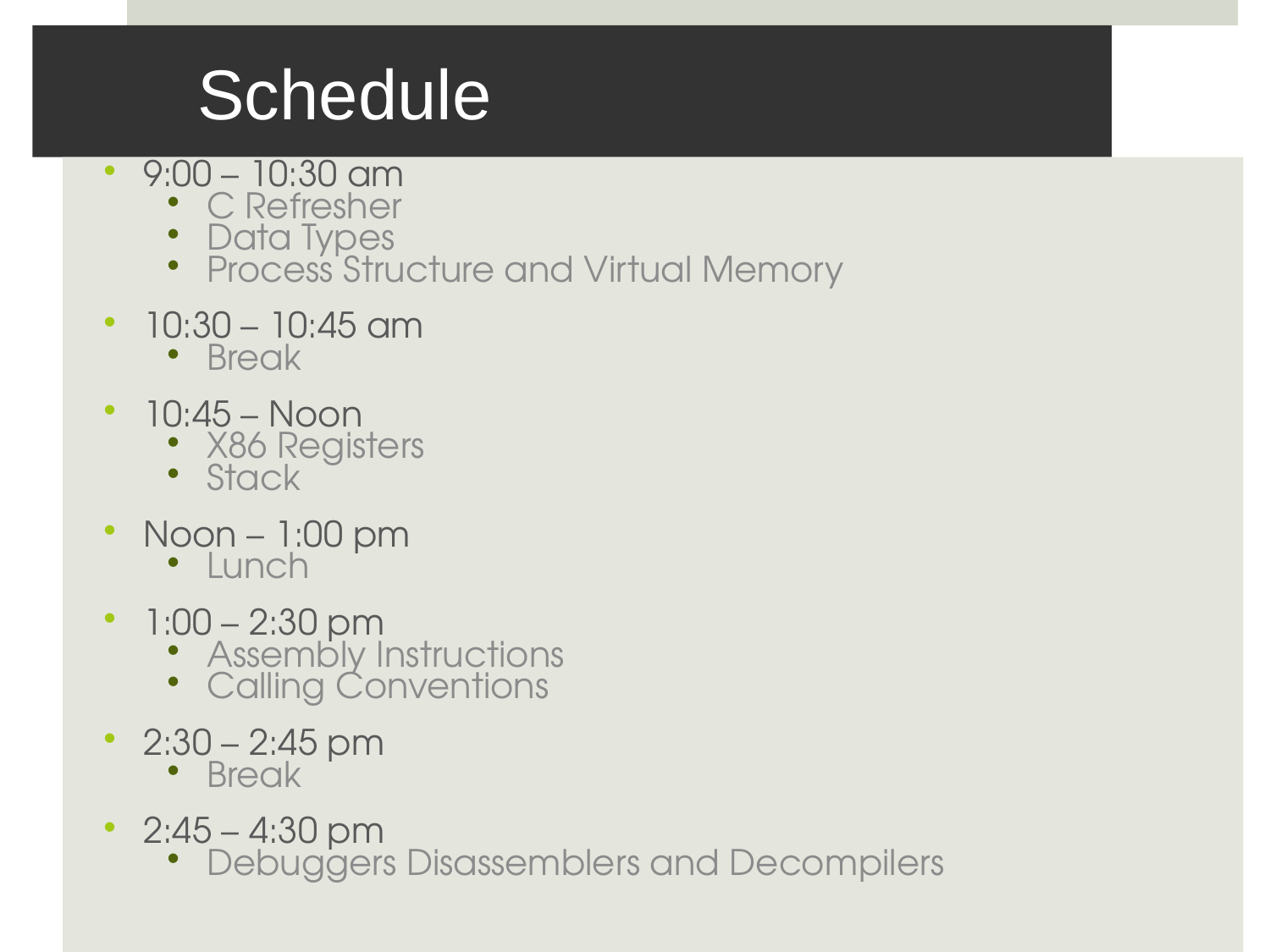

# Schedule
9:00 – 10:30 am
C Refresher
Data Types
Process Structure and Virtual Memory
10:30 – 10:45 am
Break
10:45 – Noon
X86 Registers
Stack
Noon – 1:00 pm
Lunch
1:00 – 2:30 pm
Assembly Instructions
Calling Conventions
2:30 – 2:45 pm
Break
2:45 – 4:30 pm
Debuggers Disassemblers and Decompilers